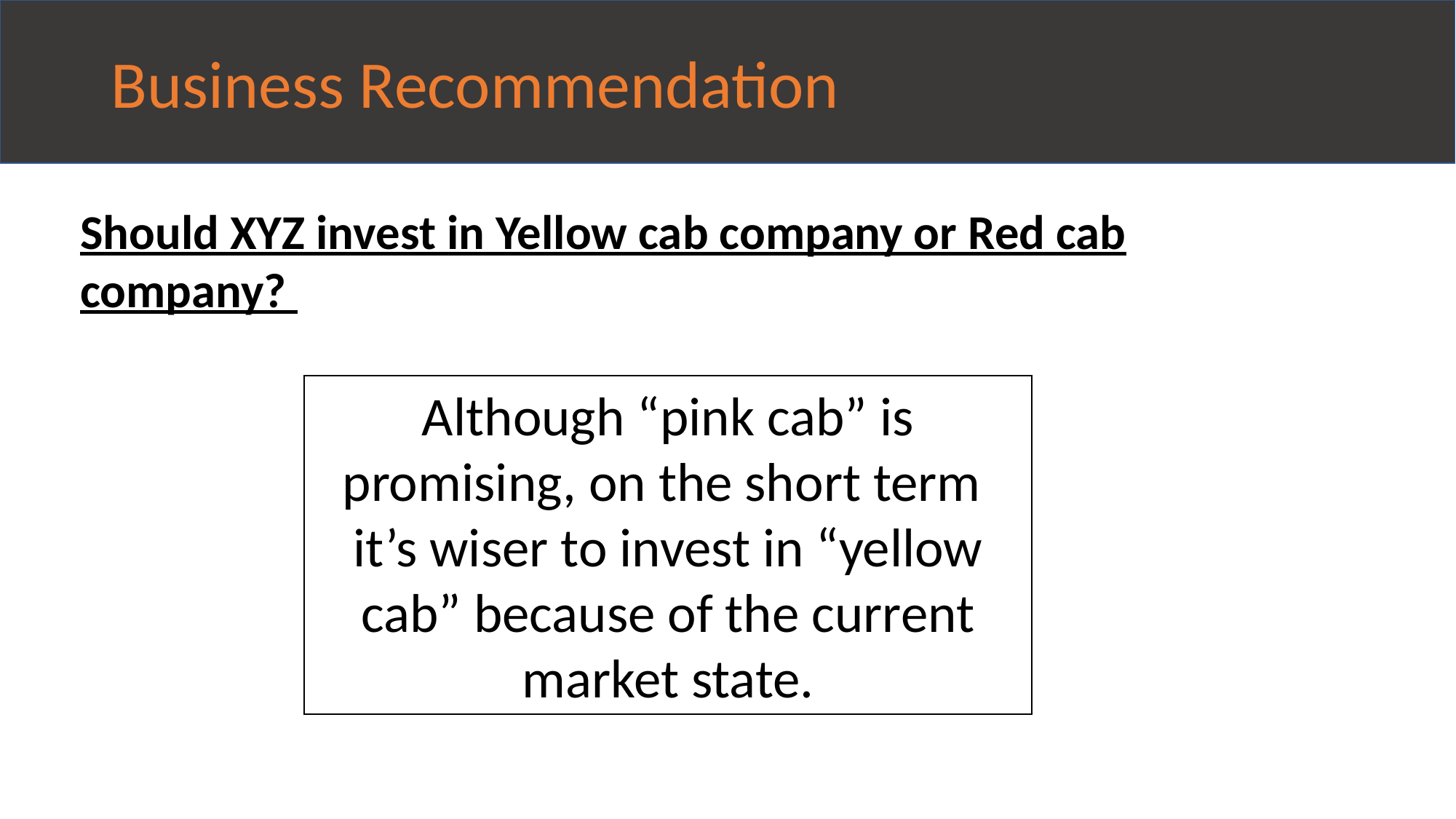

# Business Recommendation
Should XYZ invest in Yellow cab company or Red cab company?

Although “pink cab” is promising, on the short term  it’s wiser to invest in “yellow cab” because of the current market state.